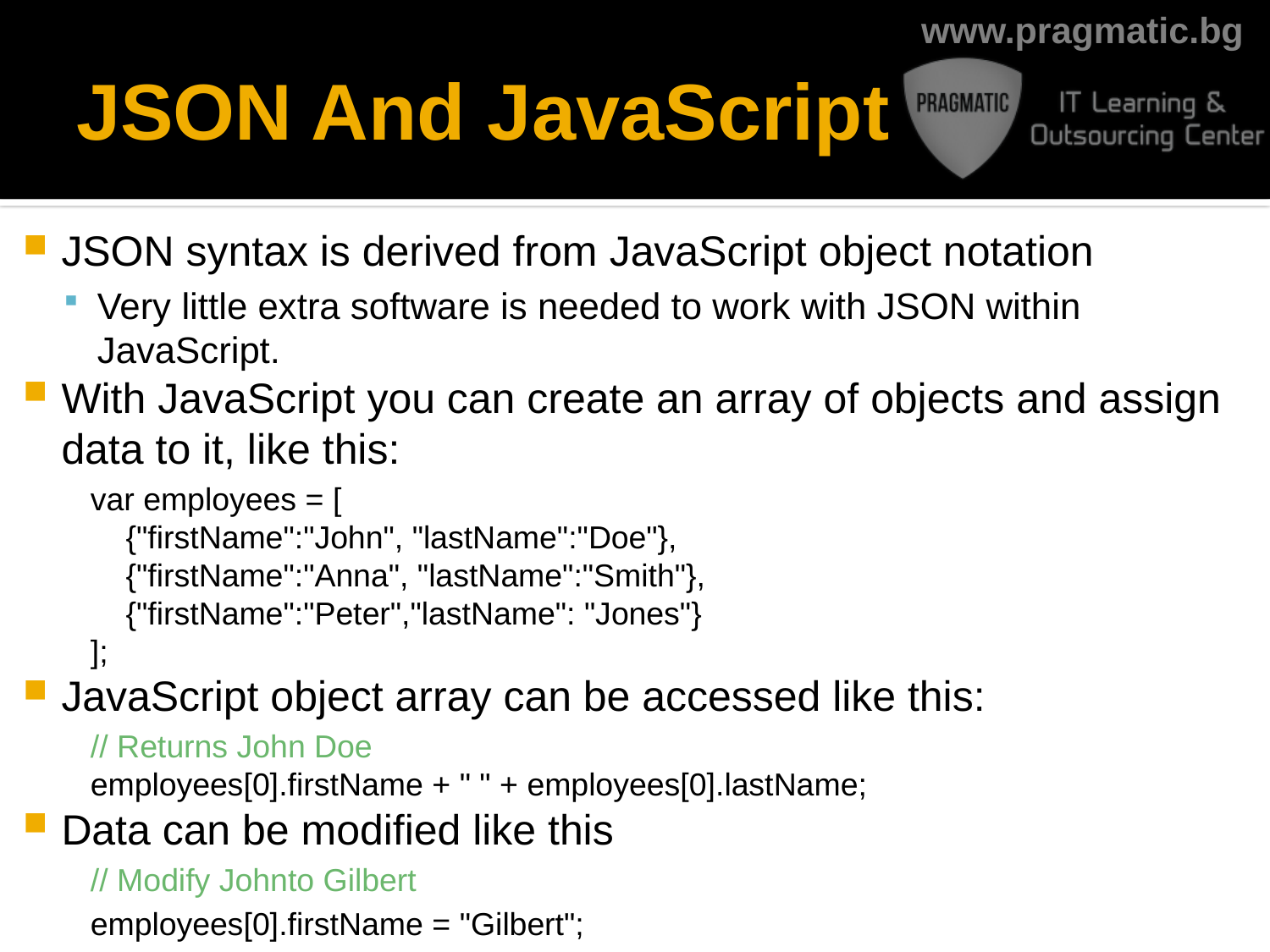

# JSON And JavaScript
JSON syntax is derived from JavaScript object notation
Very little extra software is needed to work with JSON within JavaScript.
With JavaScript you can create an array of objects and assign data to it, like this:
var employees = [
    {"firstName":"John", "lastName":"Doe"},
    {"firstName":"Anna", "lastName":"Smith"},
    {"firstName":"Peter","lastName": "Jones"}
];
JavaScript object array can be accessed like this:
// Returns John Doe
employees[0].firstName + " " + employees[0].lastName;
Data can be modified like this
// Modify Johnto Gilbert
employees[0].firstName = "Gilbert";